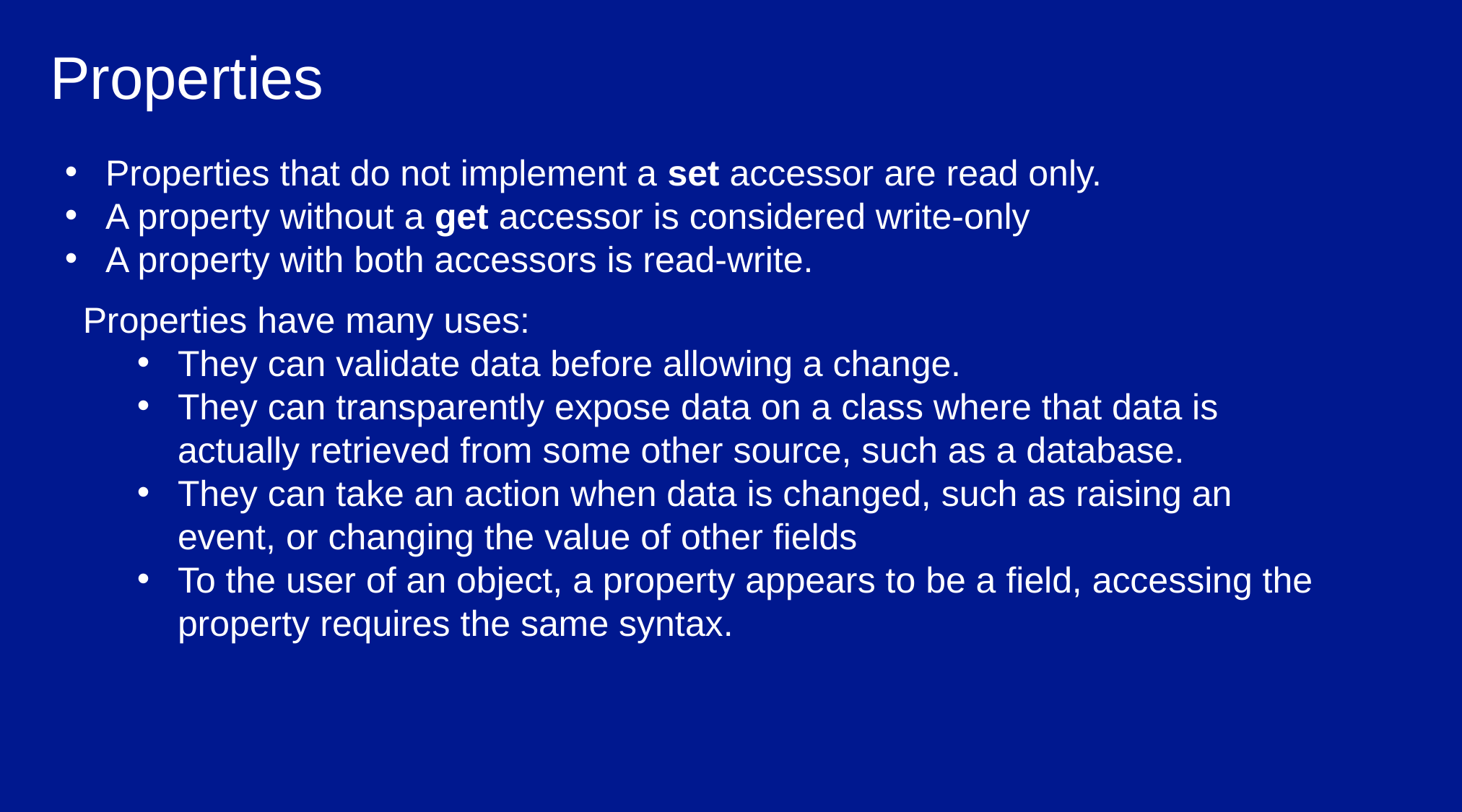

# Properties
Properties that do not implement a set accessor are read only.
A property without a get accessor is considered write-only
A property with both accessors is read-write.
Properties have many uses:
They can validate data before allowing a change.
They can transparently expose data on a class where that data is actually retrieved from some other source, such as a database.
They can take an action when data is changed, such as raising an event, or changing the value of other fields
To the user of an object, a property appears to be a field, accessing the property requires the same syntax.